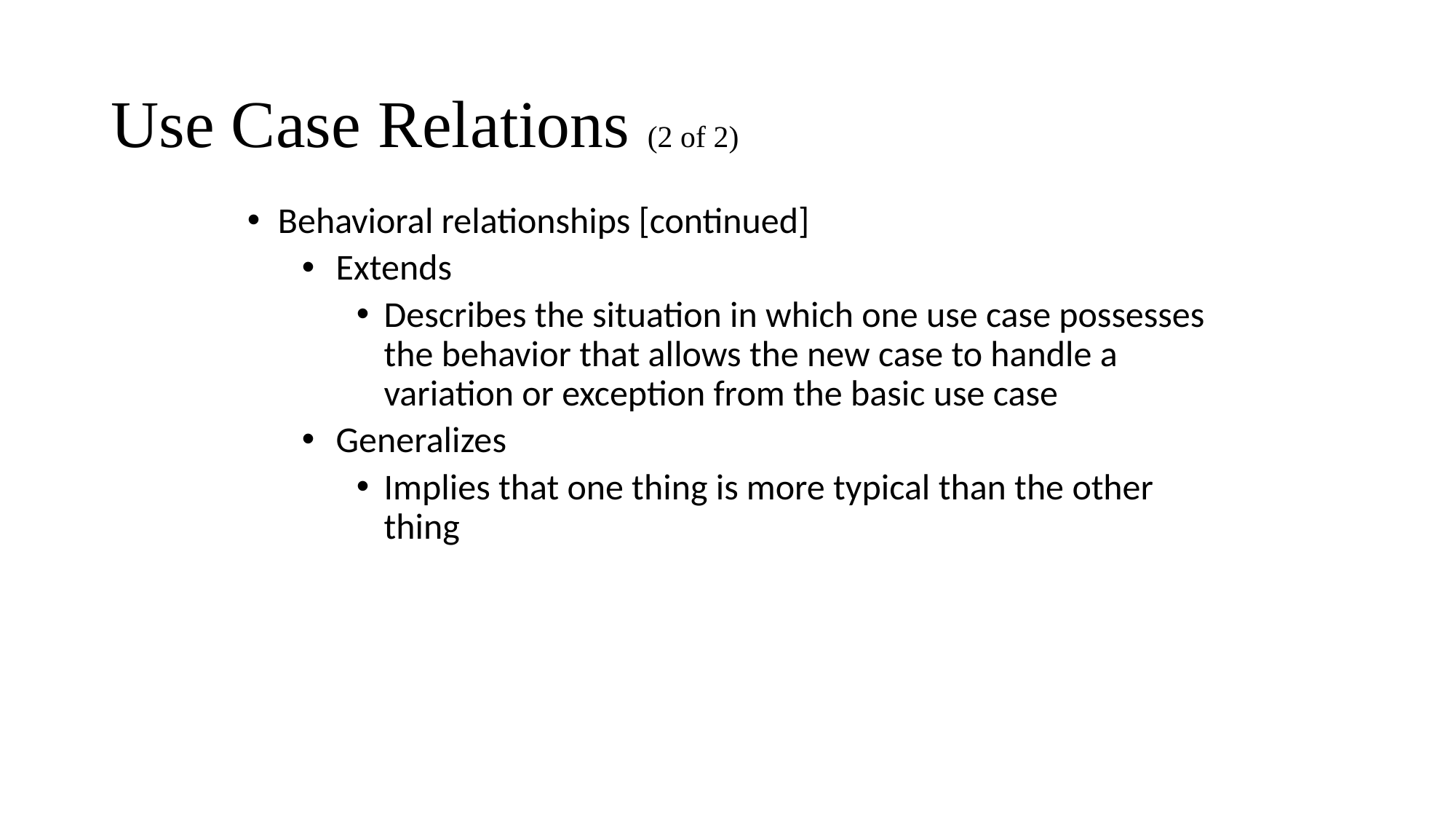

# Use Case Relations (2 of 2)
Behavioral relationships [continued]
Extends
Describes the situation in which one use case possesses the behavior that allows the new case to handle a variation or exception from the basic use case
Generalizes
Implies that one thing is more typical than the other thing